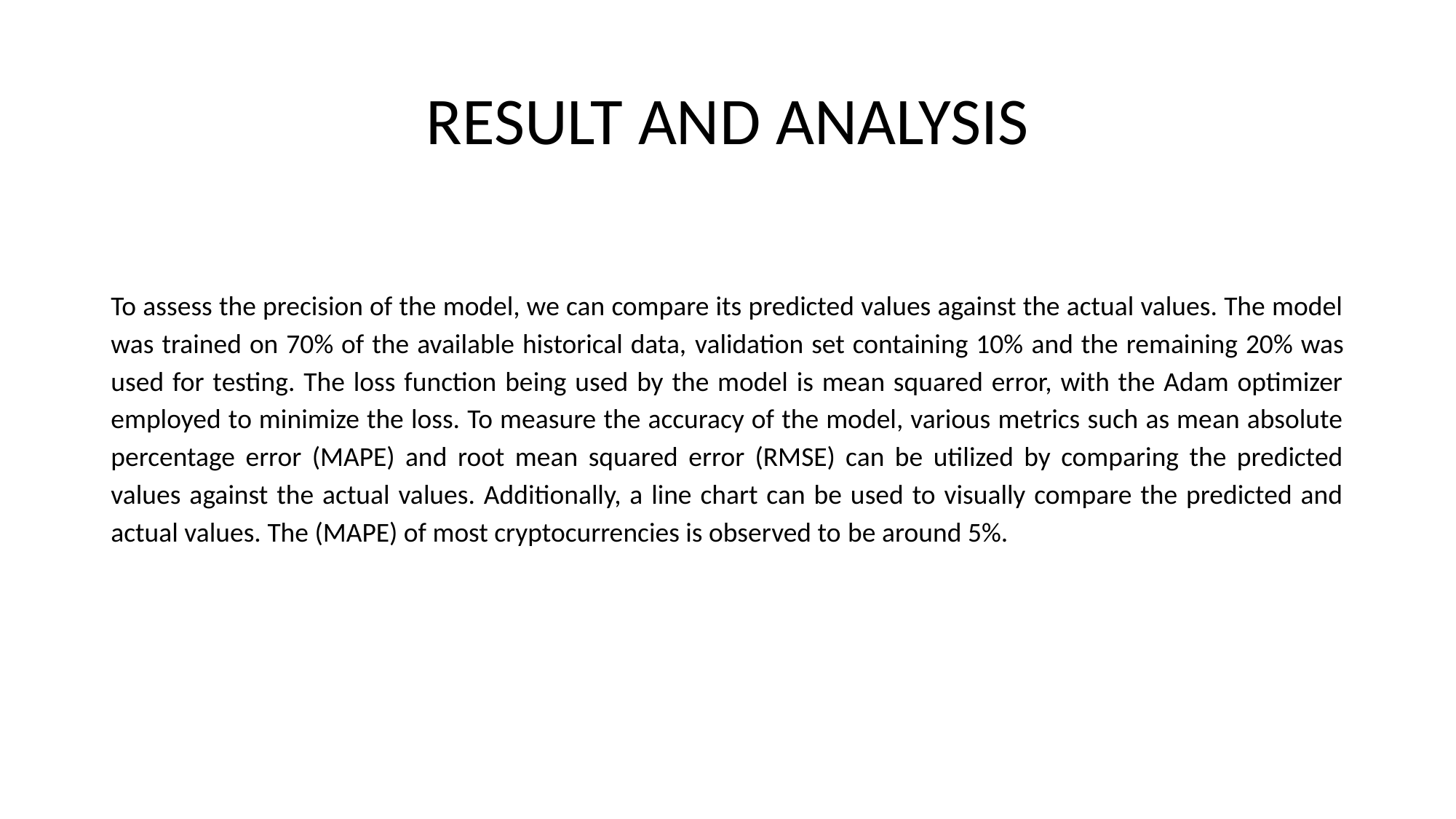

# RESULT AND ANALYSIS

To assess the precision of the model, we can compare its predicted values against the actual values. The model was trained on 70% of the available historical data, validation set containing 10% and the remaining 20% was used for testing. The loss function being used by the model is mean squared error, with the Adam optimizer employed to minimize the loss. To measure the accuracy of the model, various metrics such as mean absolute percentage error (MAPE) and root mean squared error (RMSE) can be utilized by comparing the predicted values against the actual values. Additionally, a line chart can be used to visually compare the predicted and actual values. The (MAPE) of most cryptocurrencies is observed to be around 5%.